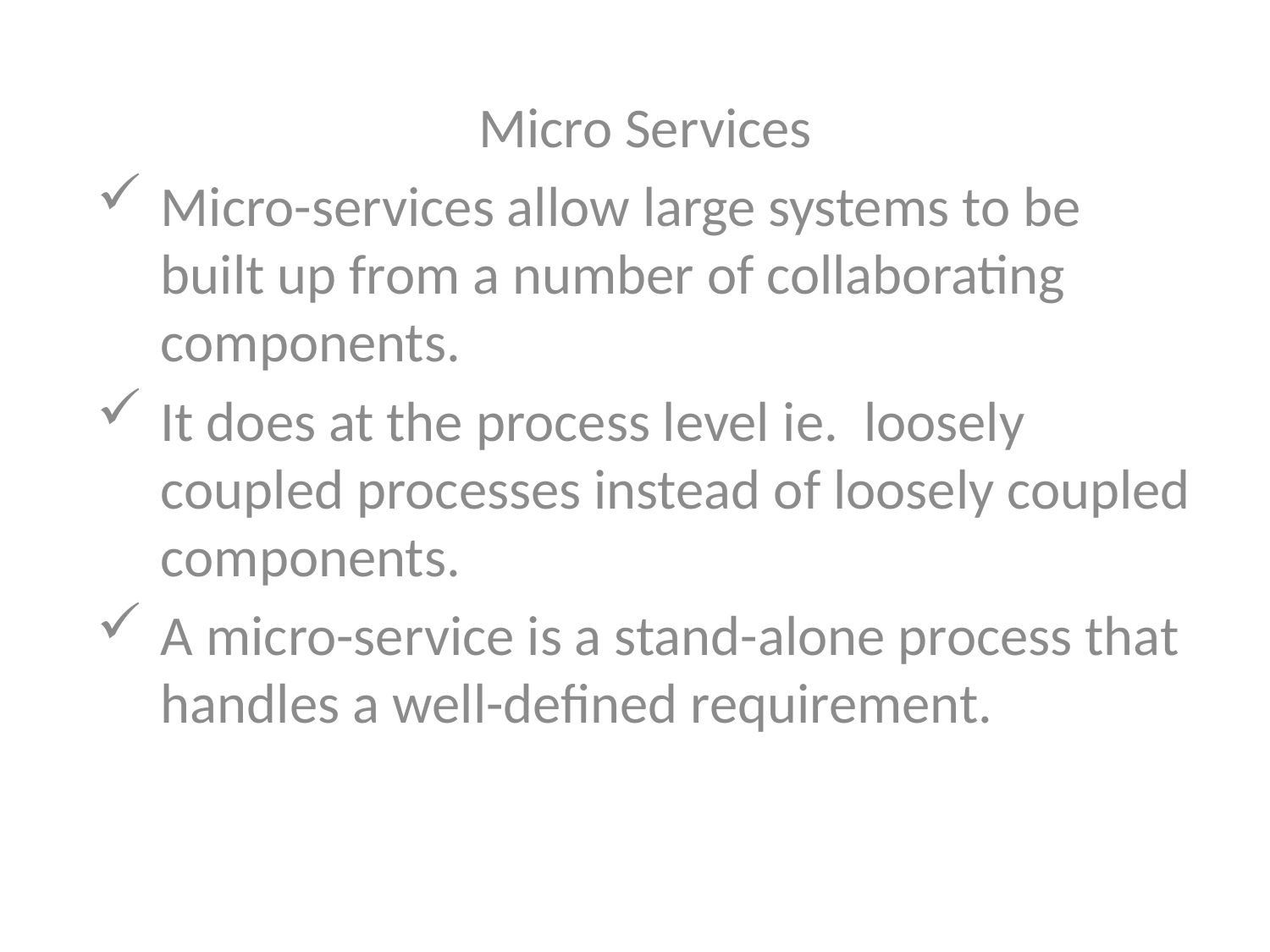

Micro Services
Micro-services allow large systems to be built up from a number of collaborating components.
It does at the process level ie.  loosely coupled processes instead of loosely coupled components.
A micro-service is a stand-alone process that handles a well-defined requirement.